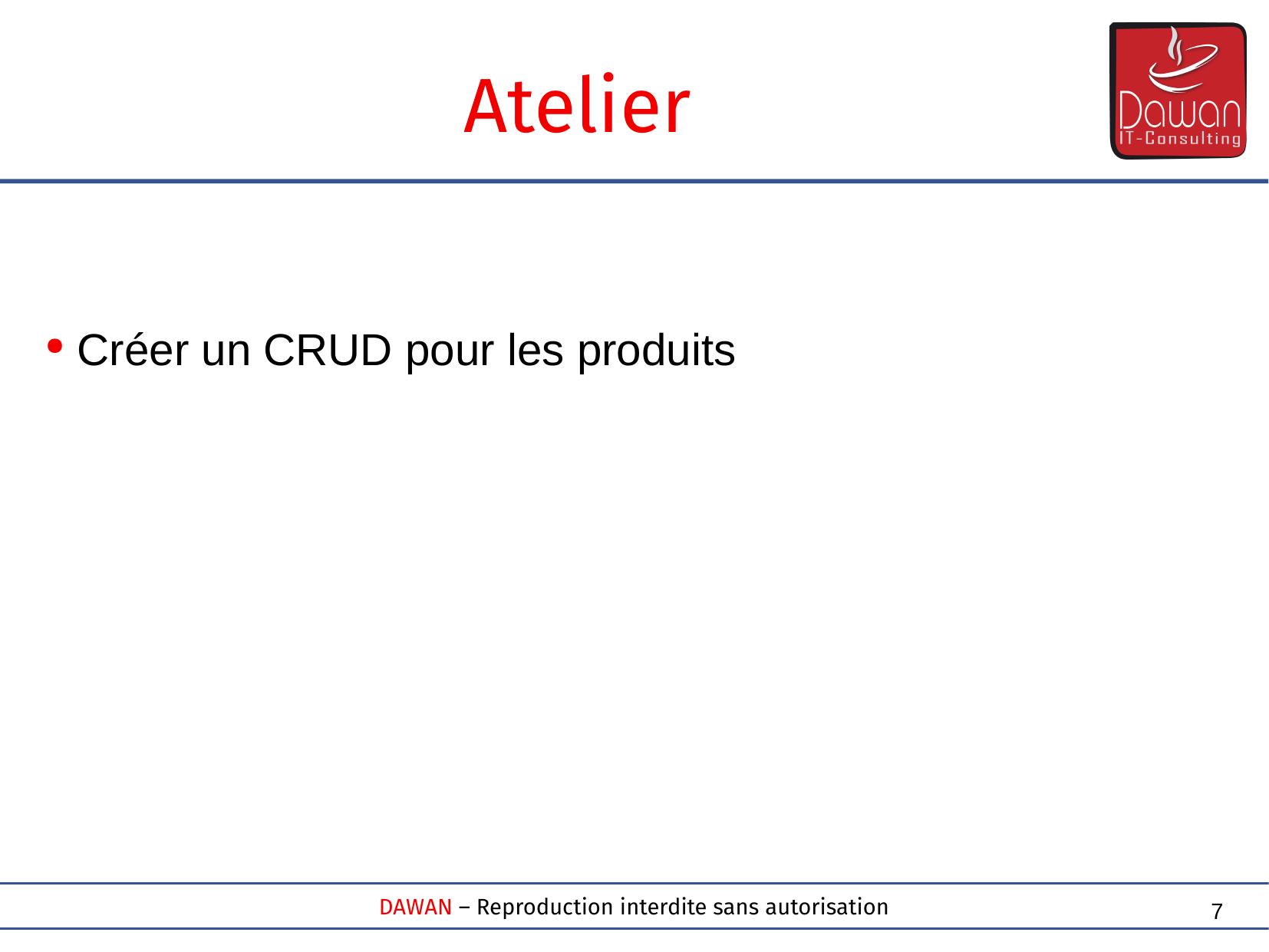

Atelier
 Créer un CRUD pour les produits
7